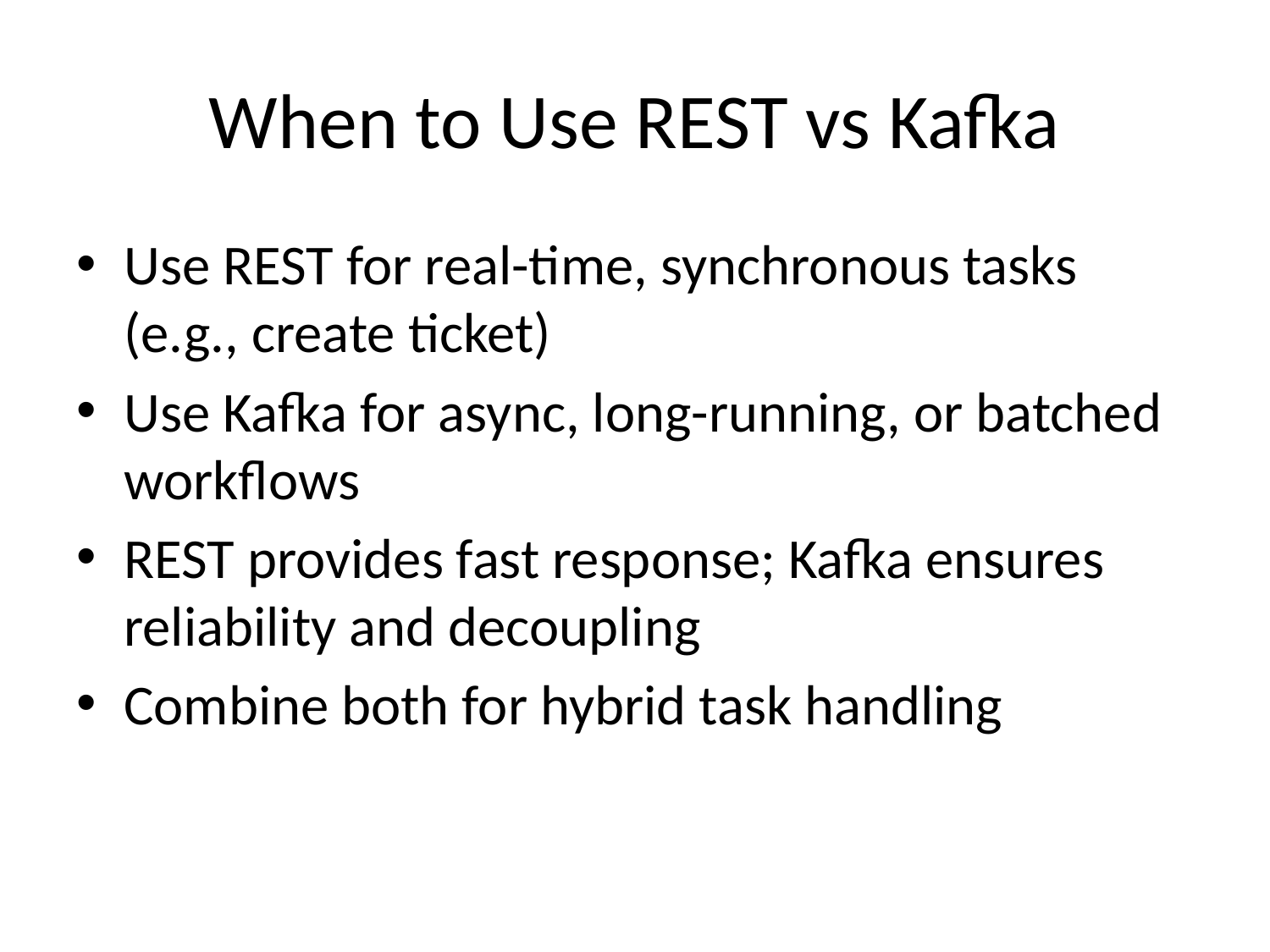

# When to Use REST vs Kafka
Use REST for real-time, synchronous tasks (e.g., create ticket)
Use Kafka for async, long-running, or batched workflows
REST provides fast response; Kafka ensures reliability and decoupling
Combine both for hybrid task handling